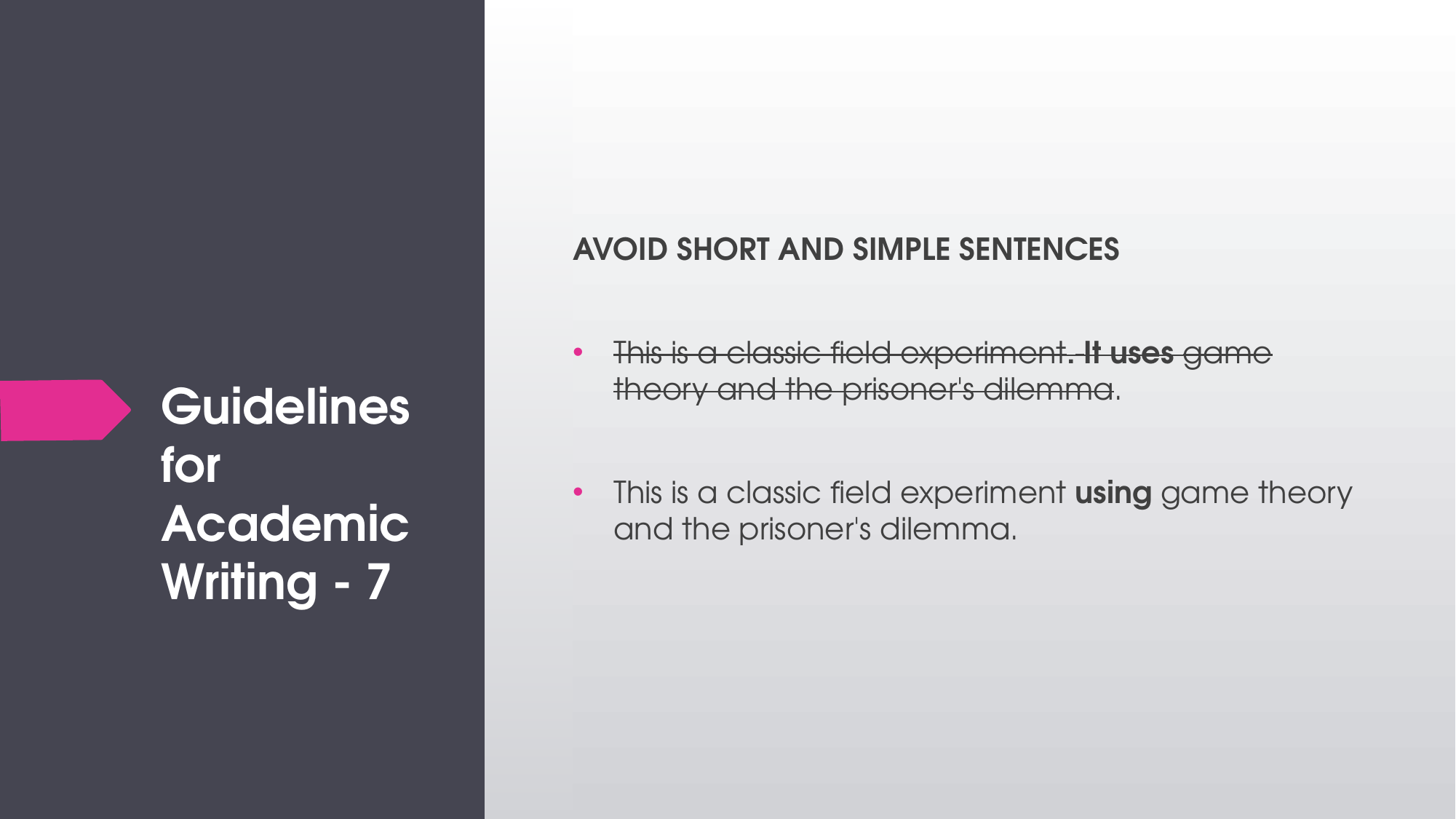

AVOID SHORT AND SIMPLE SENTENCES

This is a classic field experiment. It uses game theory and the prisoner's dilemma.

This is a classic field experiment using game theory and the prisoner's dilemma.
# Guidelines for Academic Writing - 7